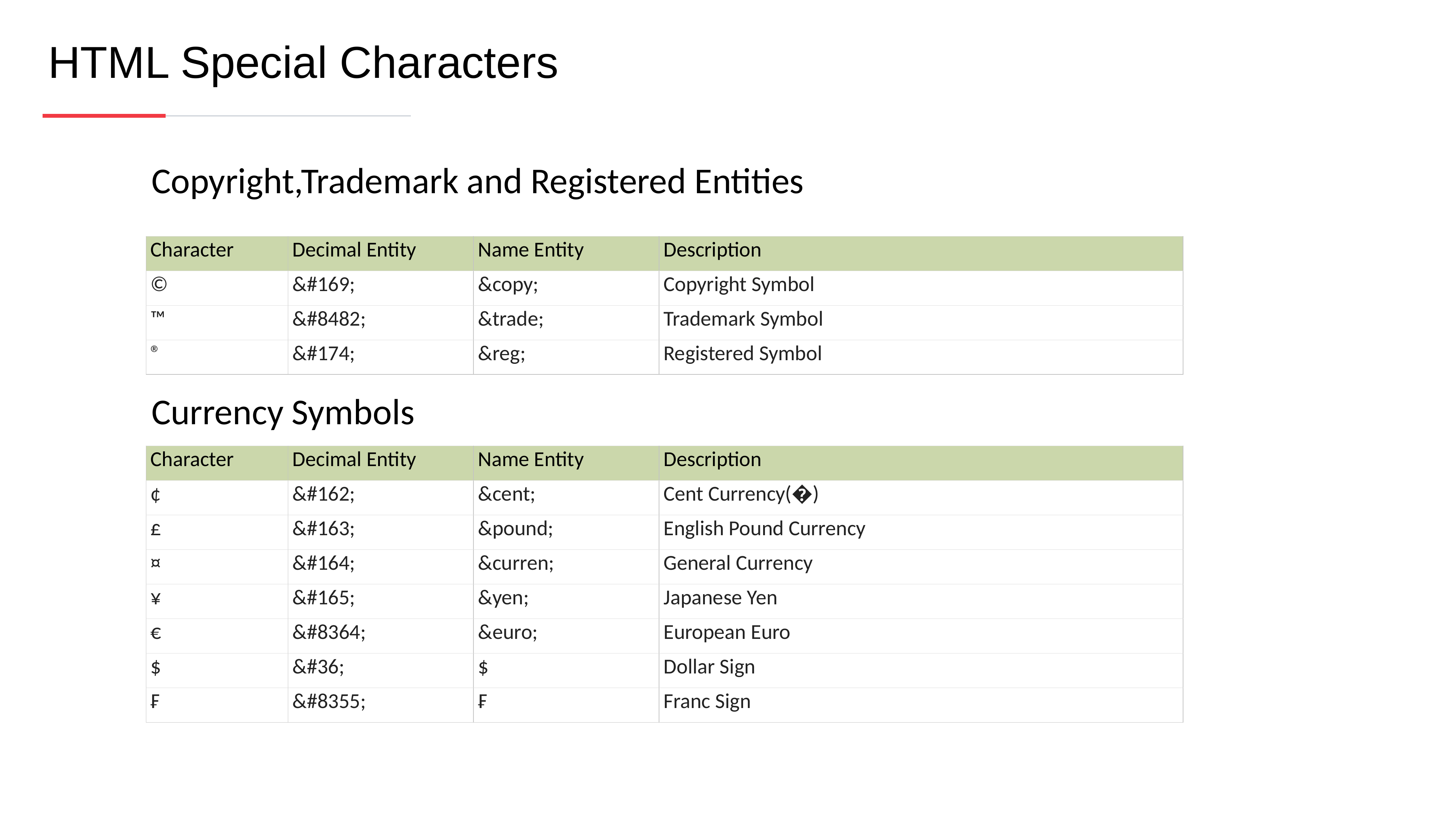

HTML Special Characters
Copyright,Trademark and Registered Entities
| Character | Decimal Entity | Name Entity | Description |
| --- | --- | --- | --- |
| © | &#169; | &copy; | Copyright Symbol |
| ™ | &#8482; | &trade; | Trademark Symbol |
| ® | &#174; | &reg; | Registered Symbol |

Currency Symbols

| Character | Decimal Entity | Name Entity | Description |
| --- | --- | --- | --- |
| ¢ | &#162; | &cent; | Cent Currency(�) |
| £ | &#163; | &pound; | English Pound Currency |
| ¤ | &#164; | &curren; | General Currency |
| ¥ | &#165; | &yen; | Japanese Yen |
| € | &#8364; | &euro; | European Euro |
| $ | &#36; | $ | Dollar Sign |
| ₣ | &#8355; | ₣ | Franc Sign |